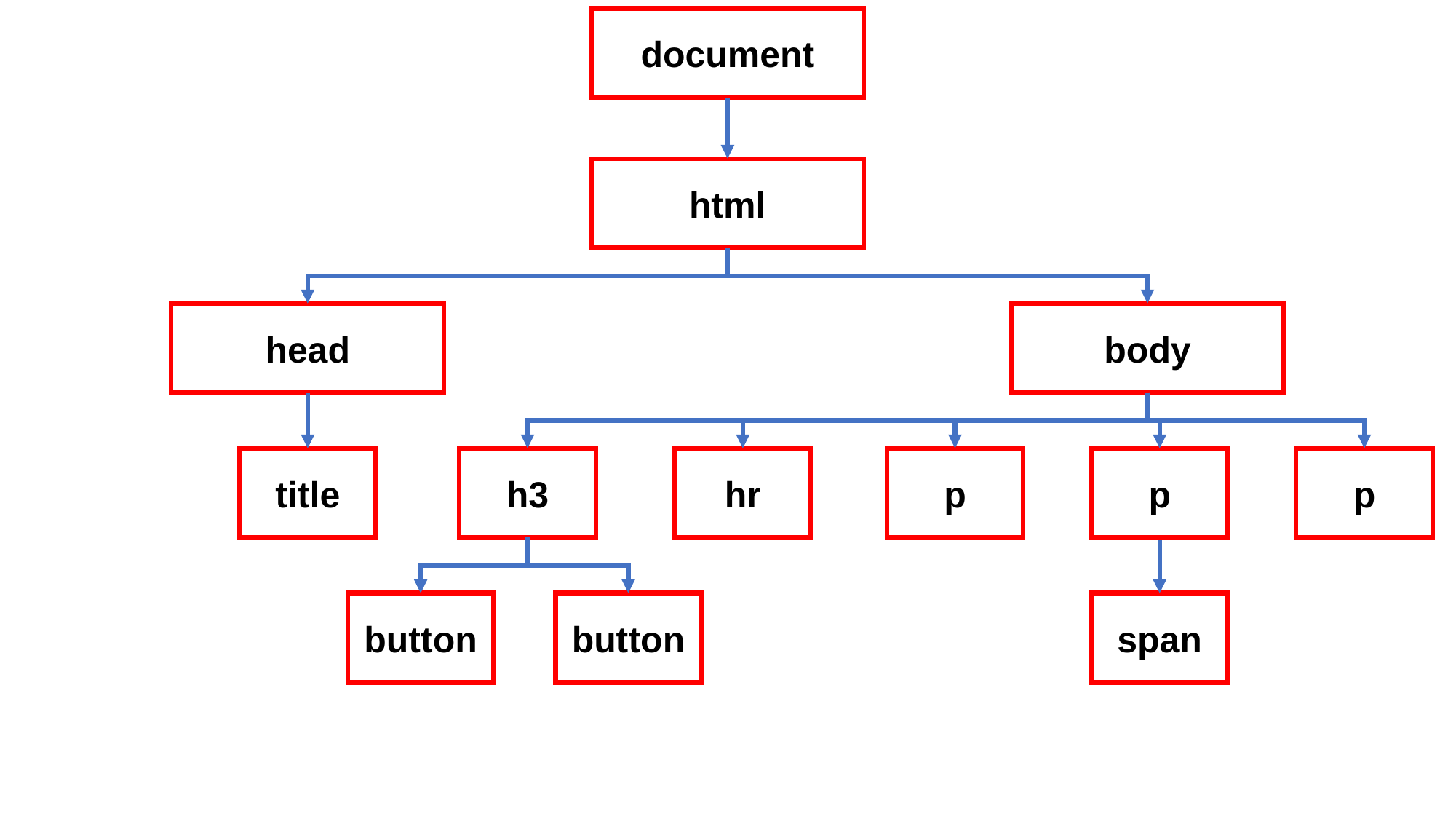

document
html
head
body
title
h3
hr
p
p
p
button
button
span